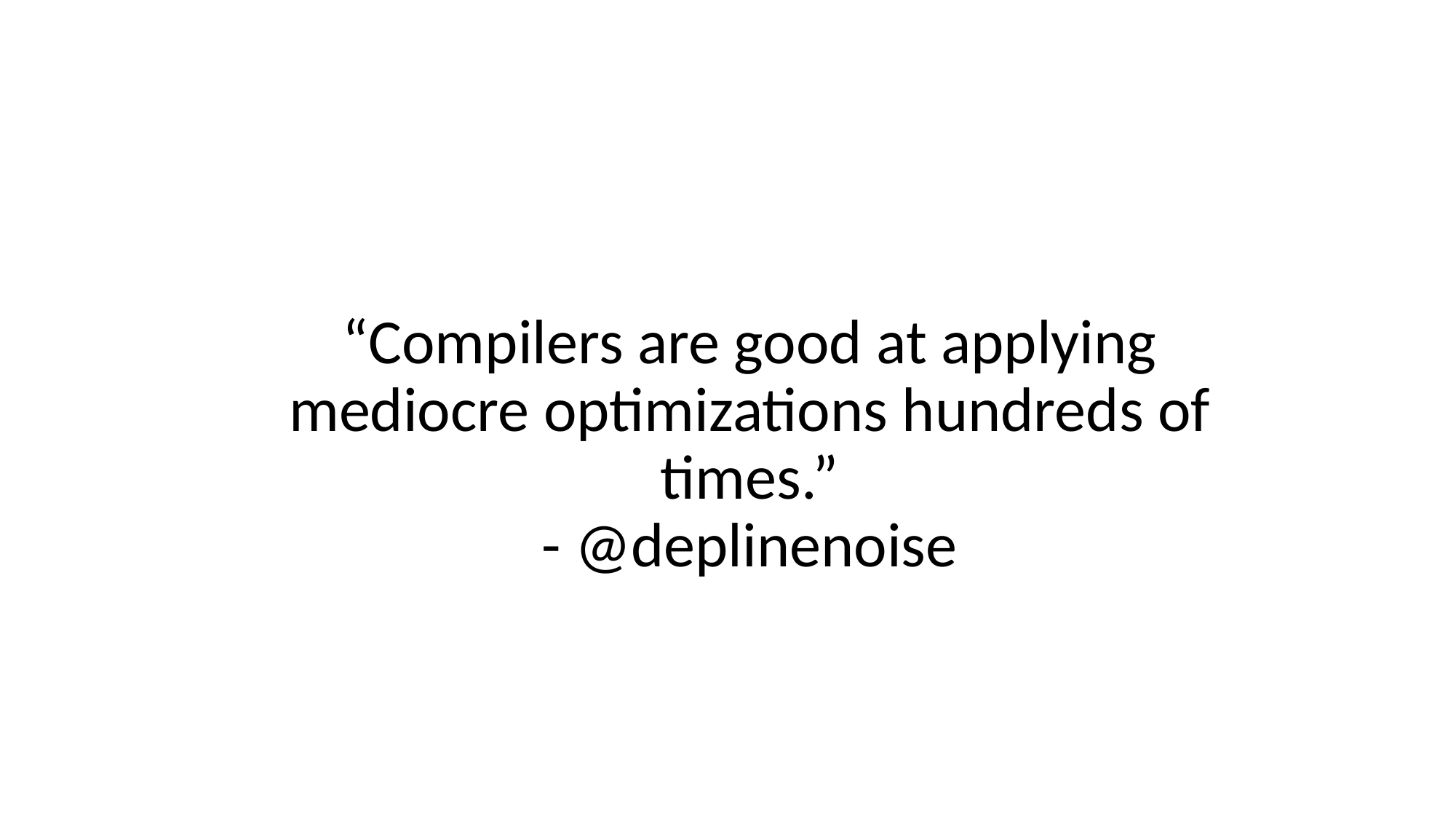

# “Compilers are good at applying mediocre optimizations hundreds of times.” - @deplinenoise